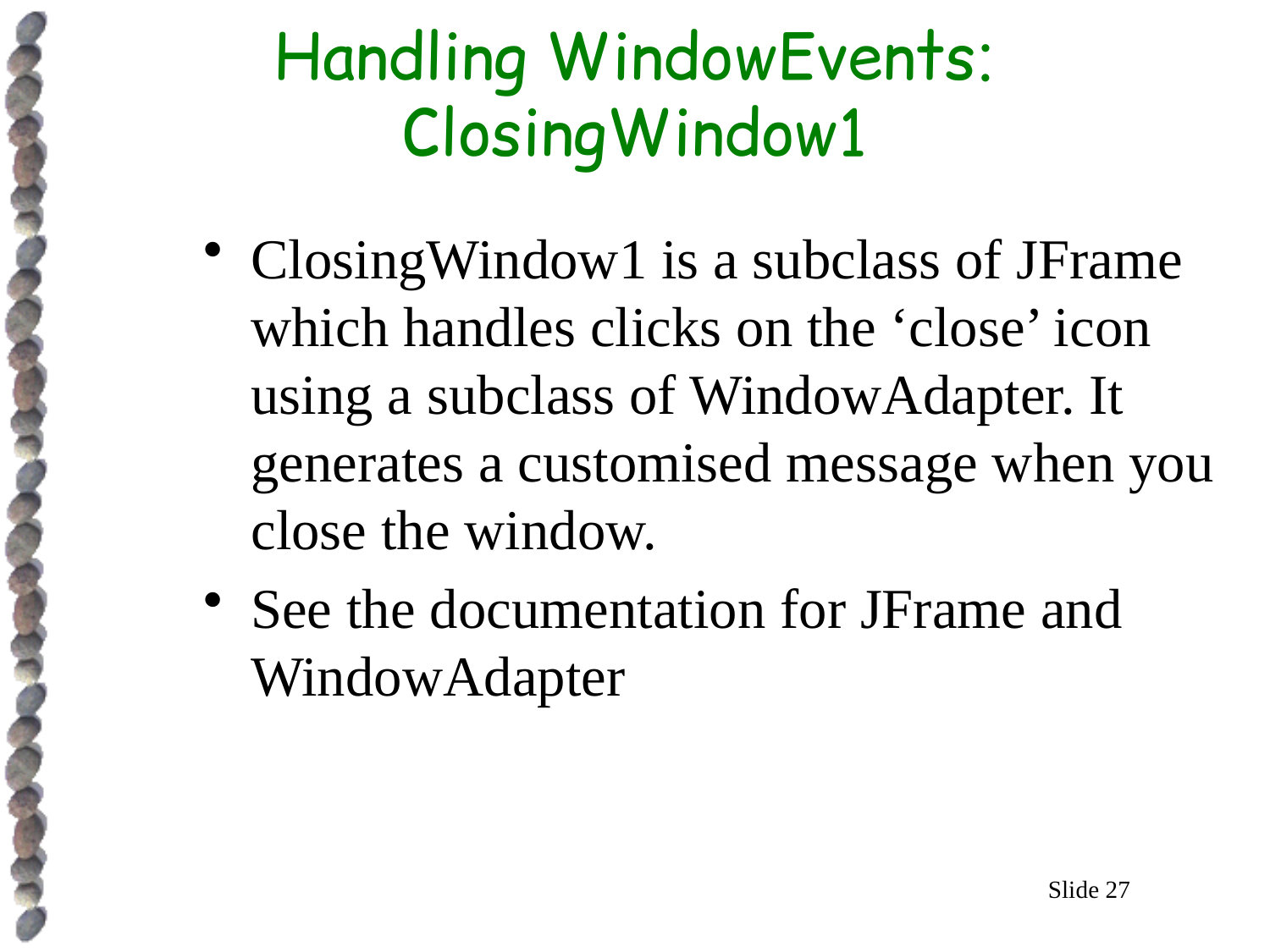

Handling WindowEvents: ClosingWindow1
ClosingWindow1 is a subclass of JFrame which handles clicks on the ‘close’ icon using a subclass of WindowAdapter. It generates a customised message when you close the window.
See the documentation for JFrame and WindowAdapter

Slide 27